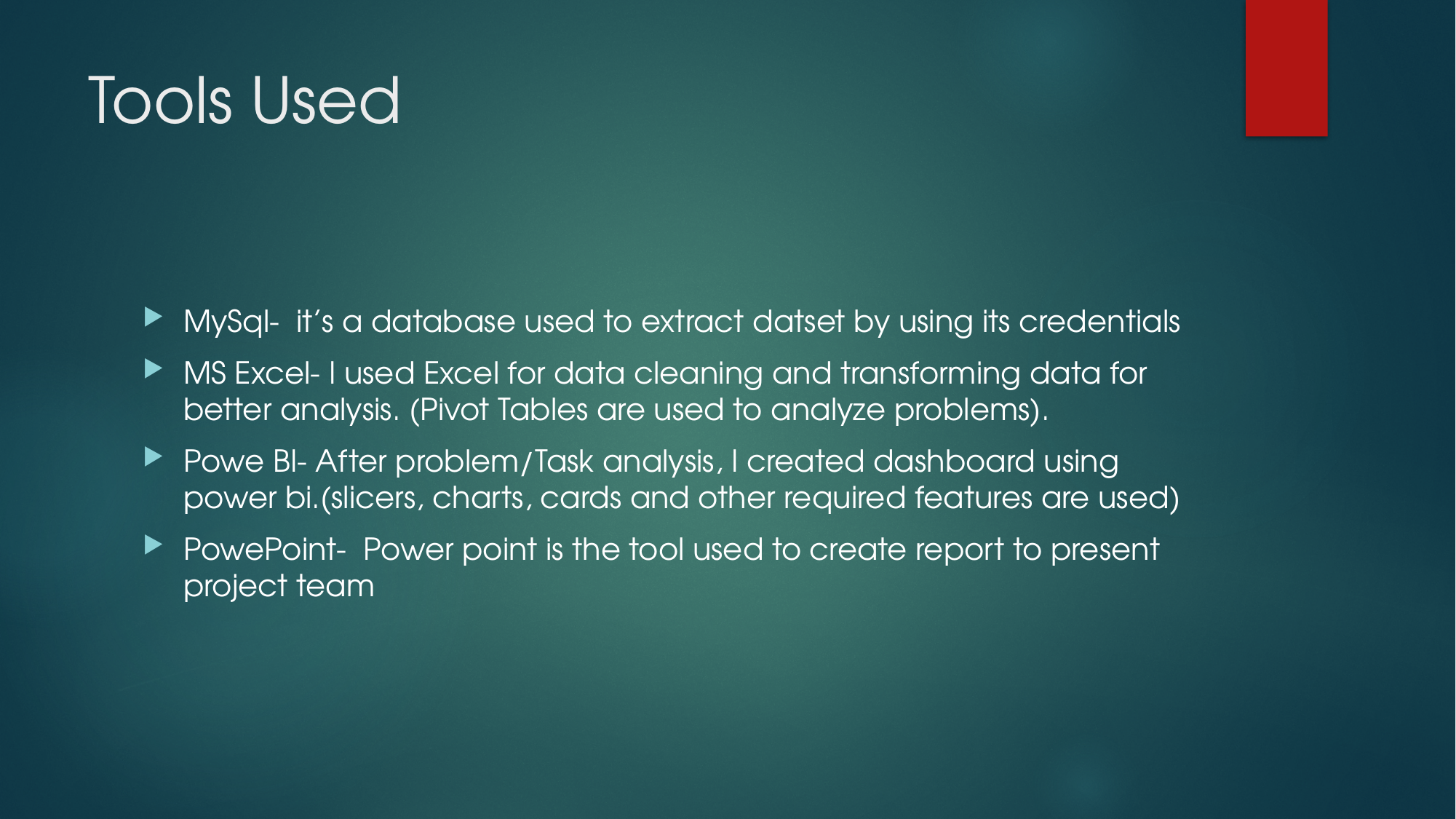

# Tools Used

MySql-  it’s a database used to extract datset by using its credentials
MS Excel- I used Excel for data cleaning and transforming data for better analysis. (Pivot Tables are used to analyze problems).
Powe BI- After problem/Task analysis, I created dashboard using power bi.(slicers, charts, cards and other required features are used)
PowePoint-  Power point is the tool used to create report to present project team